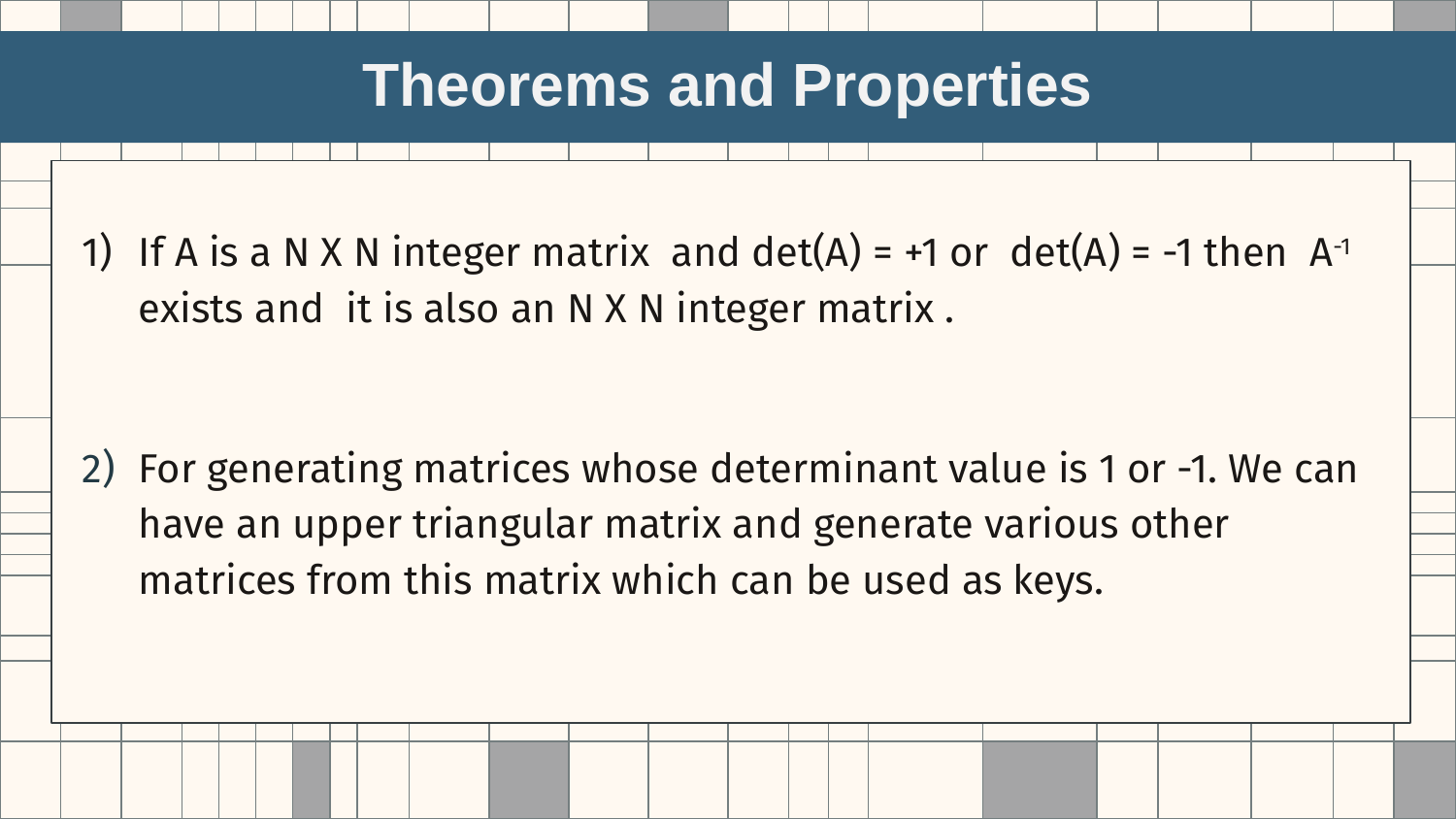

Theorems and Properties

If A is a N X N integer matrix  and det(A) = +1 or  det(A) = -1 then  A-1   exists and  it is also an N X N integer matrix .

For generating matrices whose determinant value is 1 or -1. We can have an upper triangular matrix and generate various other matrices from this matrix which can be used as keys.